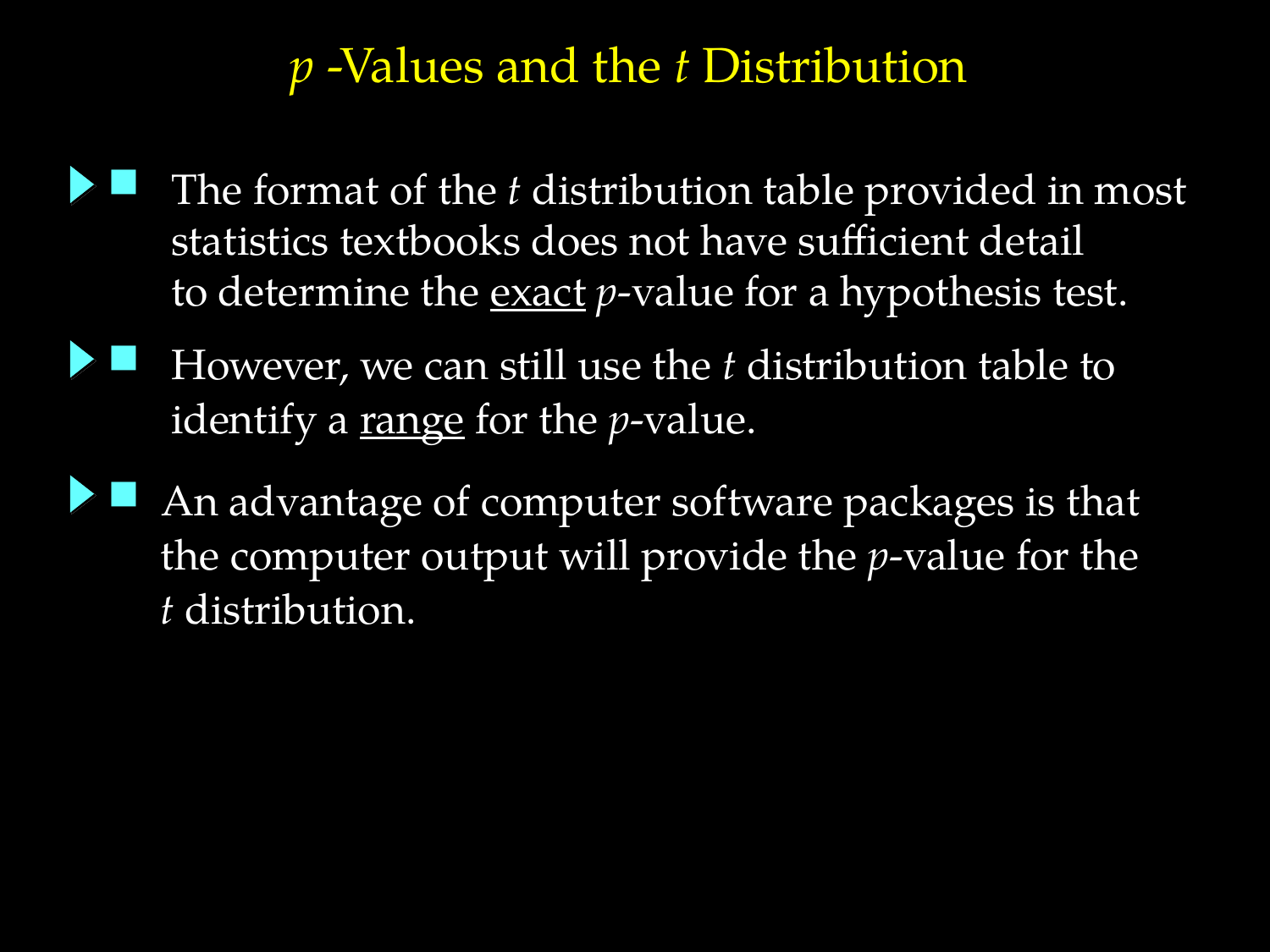

# p -Values and the t Distribution
   The format of the t distribution table provided in most
      statistics textbooks does not have sufficient detail
      to determine the exact p-value for a hypothesis test.

   However, we can still use the t distribution table to
      identify a range for the p-value.

  An advantage of computer software packages is that
     the computer output will provide the p-value for the
     t distribution.